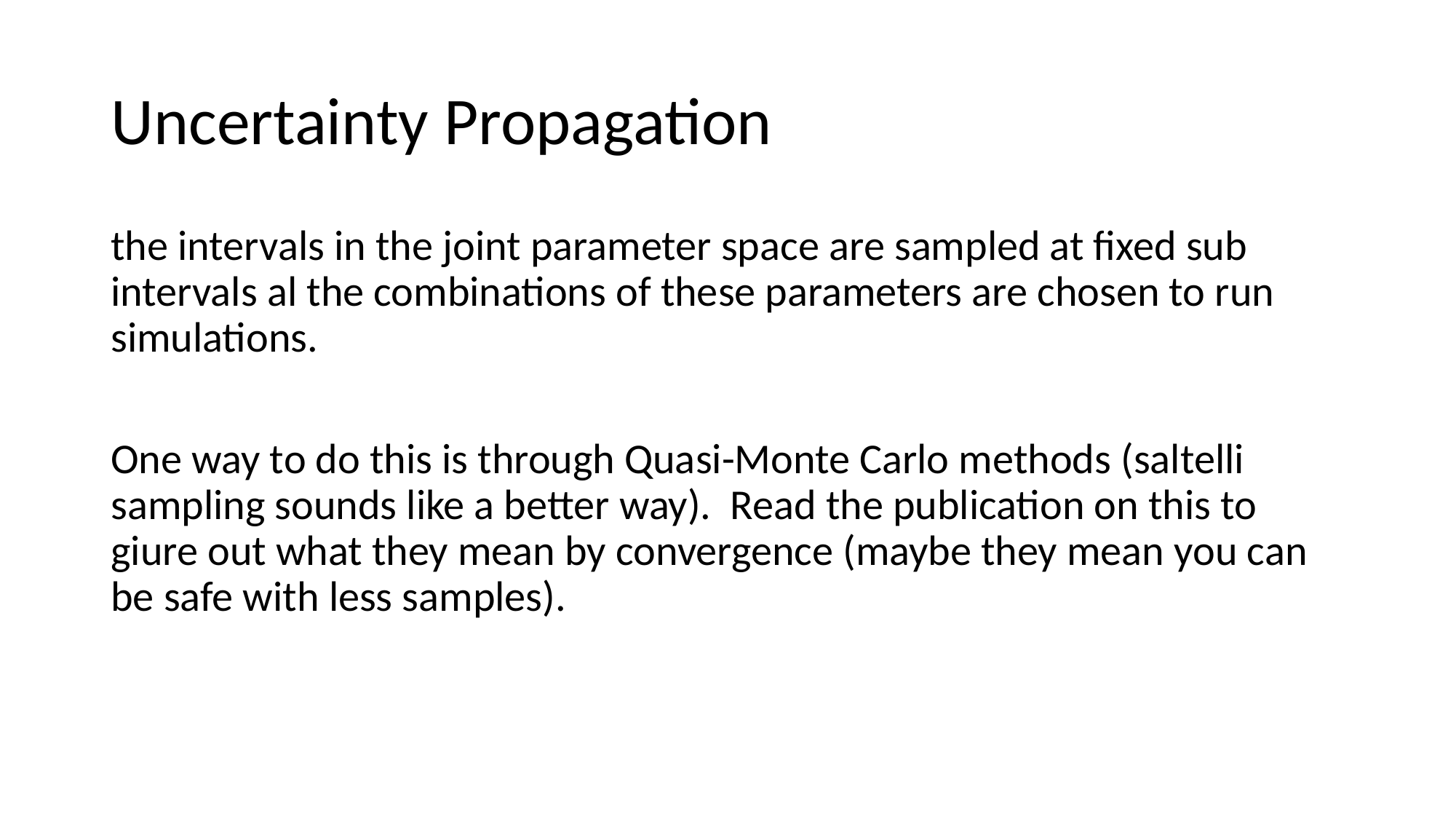

# Uncertainty Propagation
the intervals in the joint parameter space are sampled at fixed sub intervals al the combinations of these parameters are chosen to run simulations.

One way to do this is through Quasi-Monte Carlo methods (saltelli sampling sounds like a better way).  Read the publication on this to giure out what they mean by convergence (maybe they mean you can be safe with less samples).